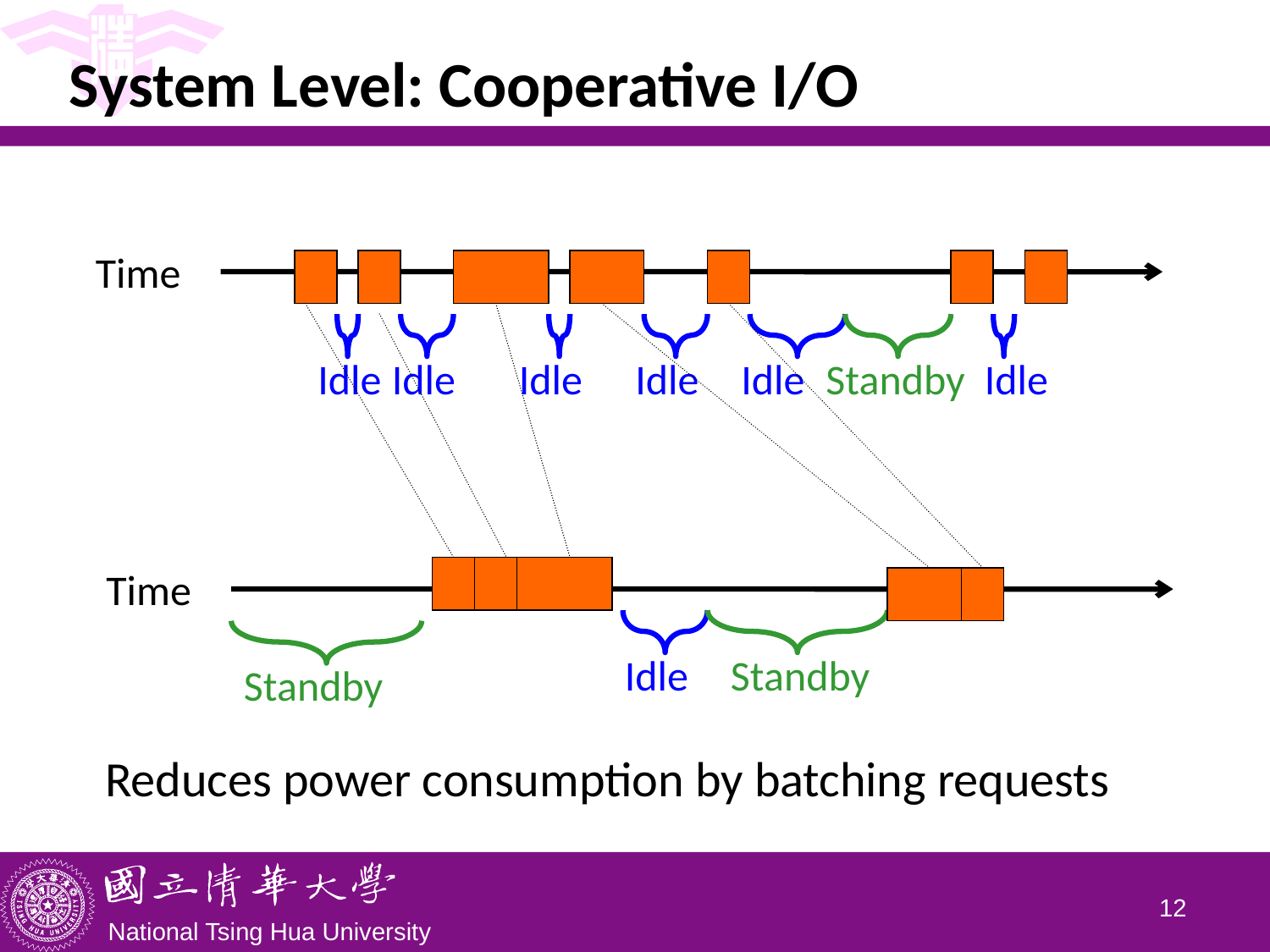

# System Level: Cooperative I/O
Time

Idle
Idle
Idle
Idle
Idle
Standby
Idle
Time

Idle
Standby
Standby
Reduces power consumption by batching requests
12